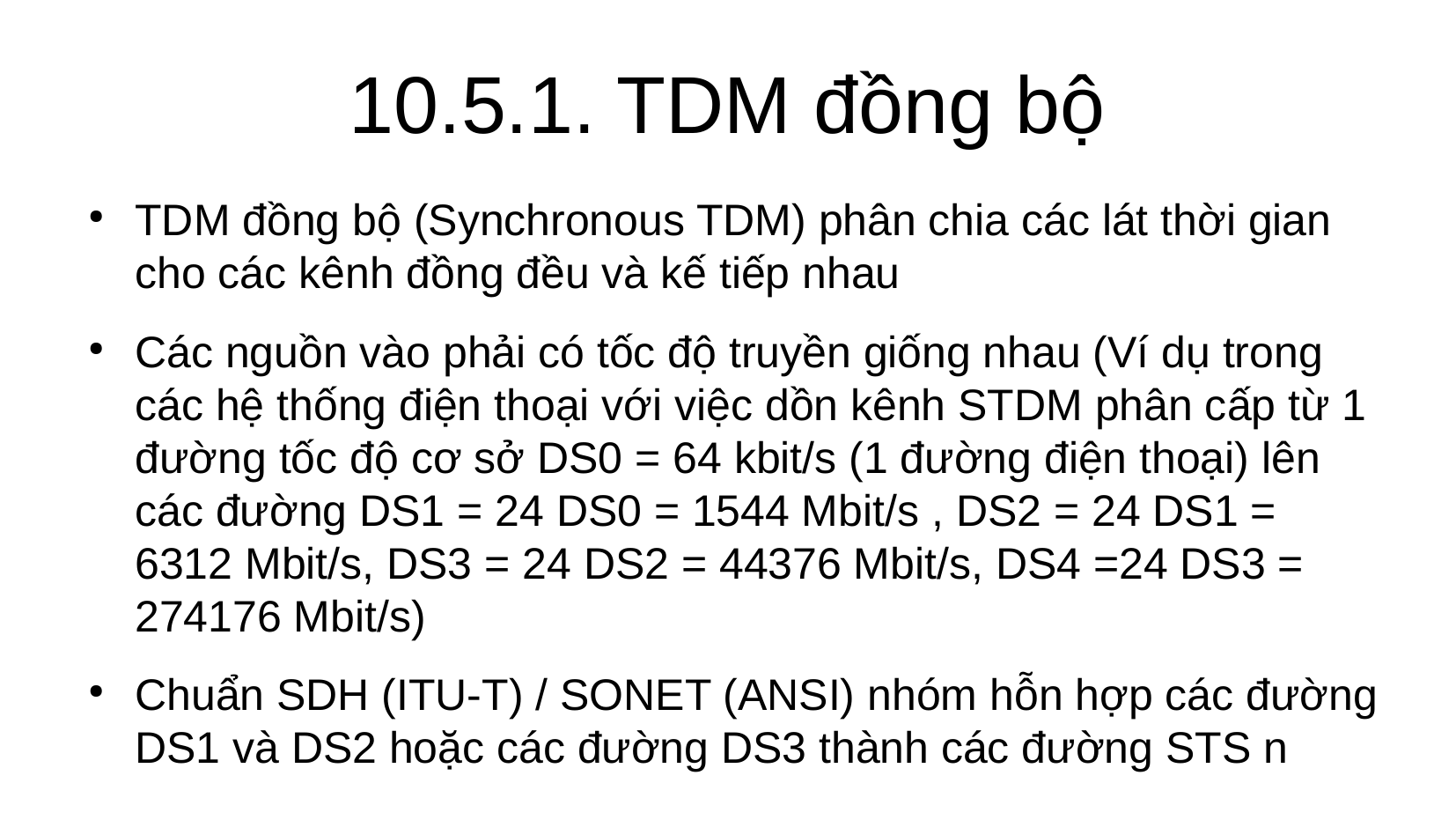

# 10.5.1. TDM đồng bộ
TDM đồng bộ (Synchronous TDM) phân chia các lát thời gian cho các kênh đồng đều và kế tiếp nhau
Các nguồn vào phải có tốc độ truyền giống nhau (Ví dụ trong các hệ thống điện thoại với việc dồn kênh STDM phân cấp từ 1 đường tốc độ cơ sở DS0 = 64 kbit/s (1 đường điện thoại) lên các đường DS1 = 24 DS0 = 1544 Mbit/s , DS2 = 24 DS1 = 6312 Mbit/s, DS3 = 24 DS2 = 44376 Mbit/s, DS4 =24 DS3 = 274176 Mbit/s)
Chuẩn SDH (ITU-T) / SONET (ANSI) nhóm hỗn hợp các đường DS1 và DS2 hoặc các đường DS3 thành các đường STS n